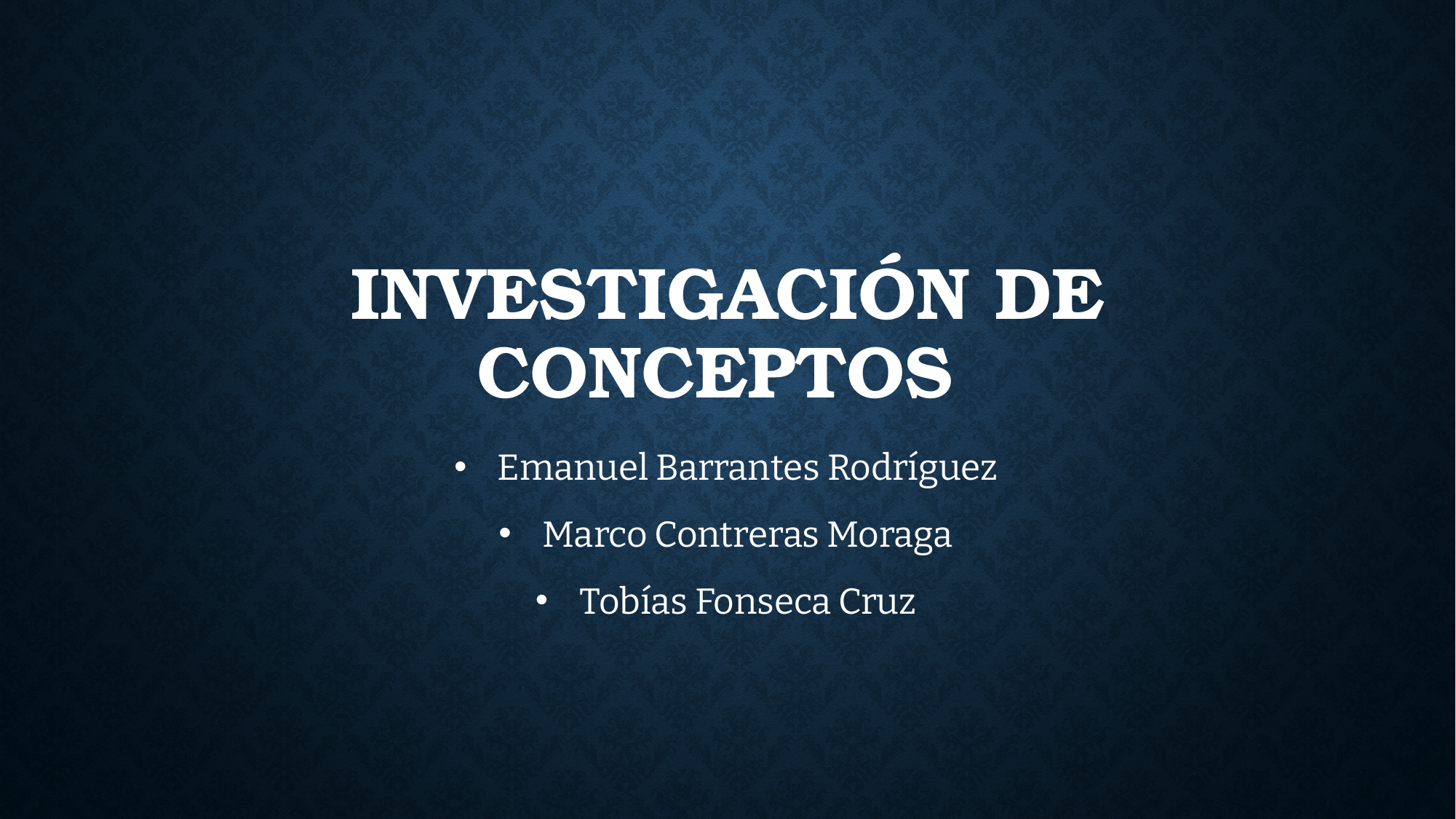

# Investigación de conceptos
Emanuel Barrantes Rodríguez
Marco Contreras Moraga
Tobías Fonseca Cruz